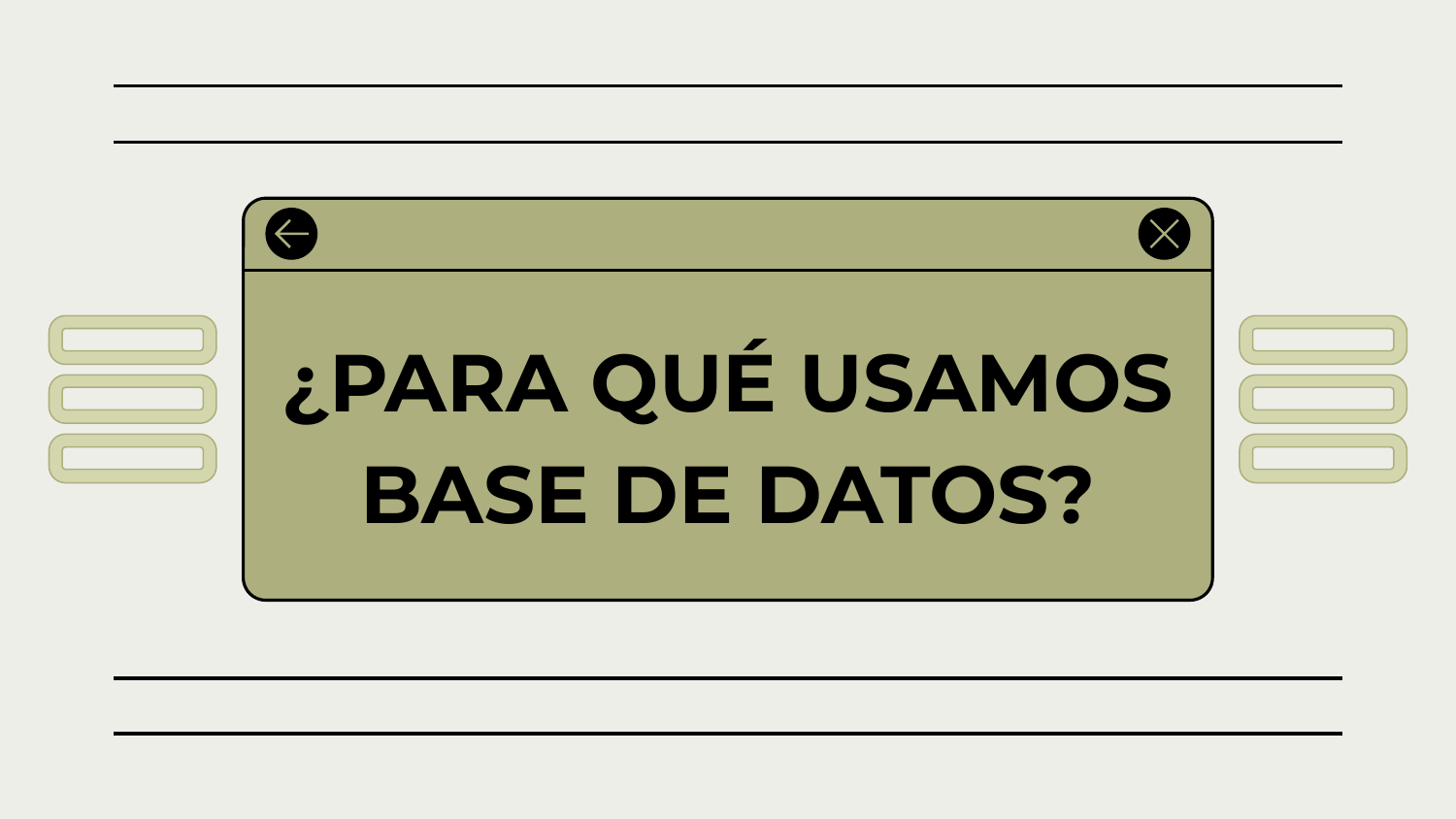

# ¿PARA QUÉ USAMOS
BASE DE DATOS?